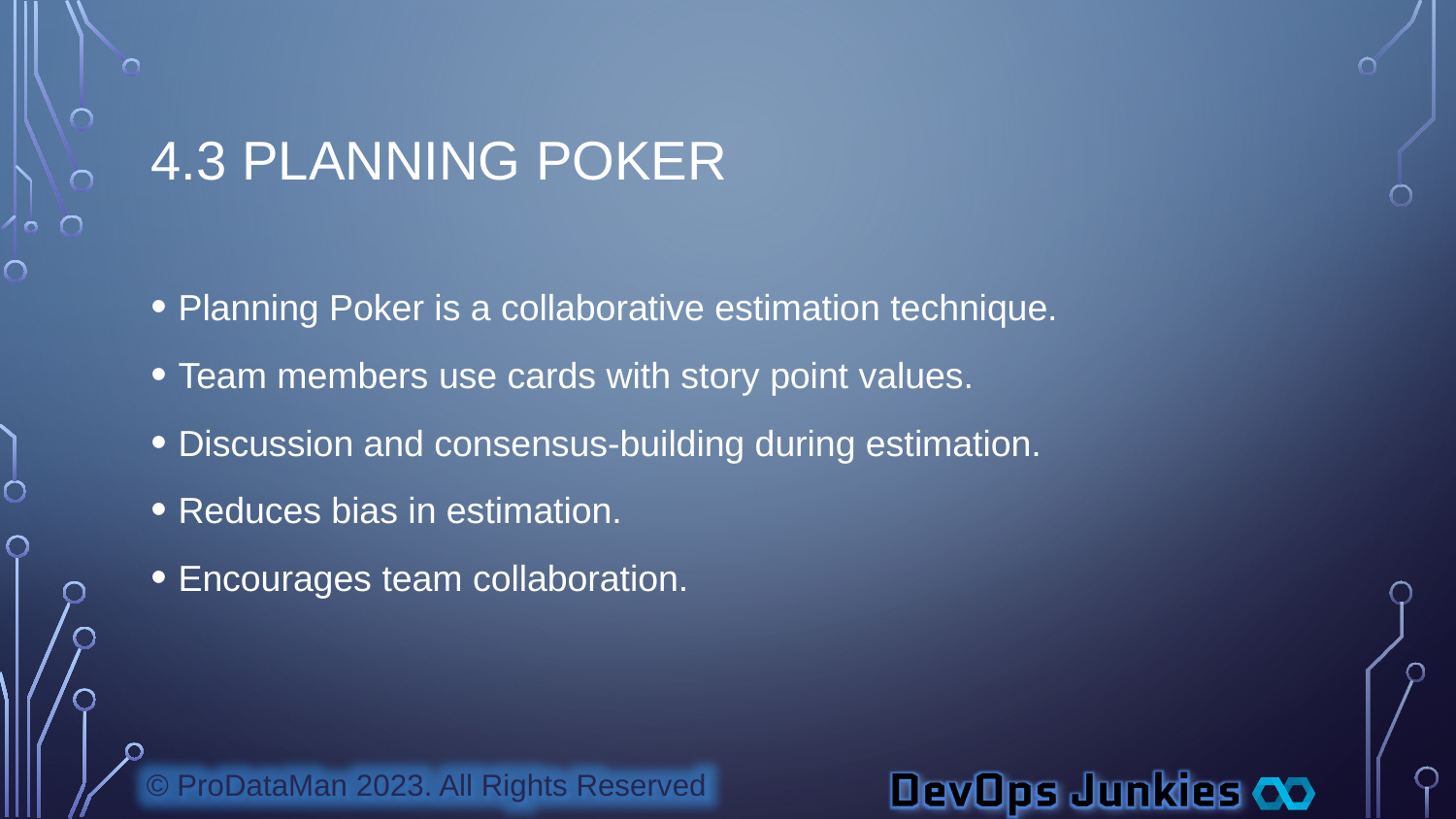

# 4.3 Planning Poker
Planning Poker is a collaborative estimation technique.
Team members use cards with story point values.
Discussion and consensus-building during estimation.
Reduces bias in estimation.
Encourages team collaboration.